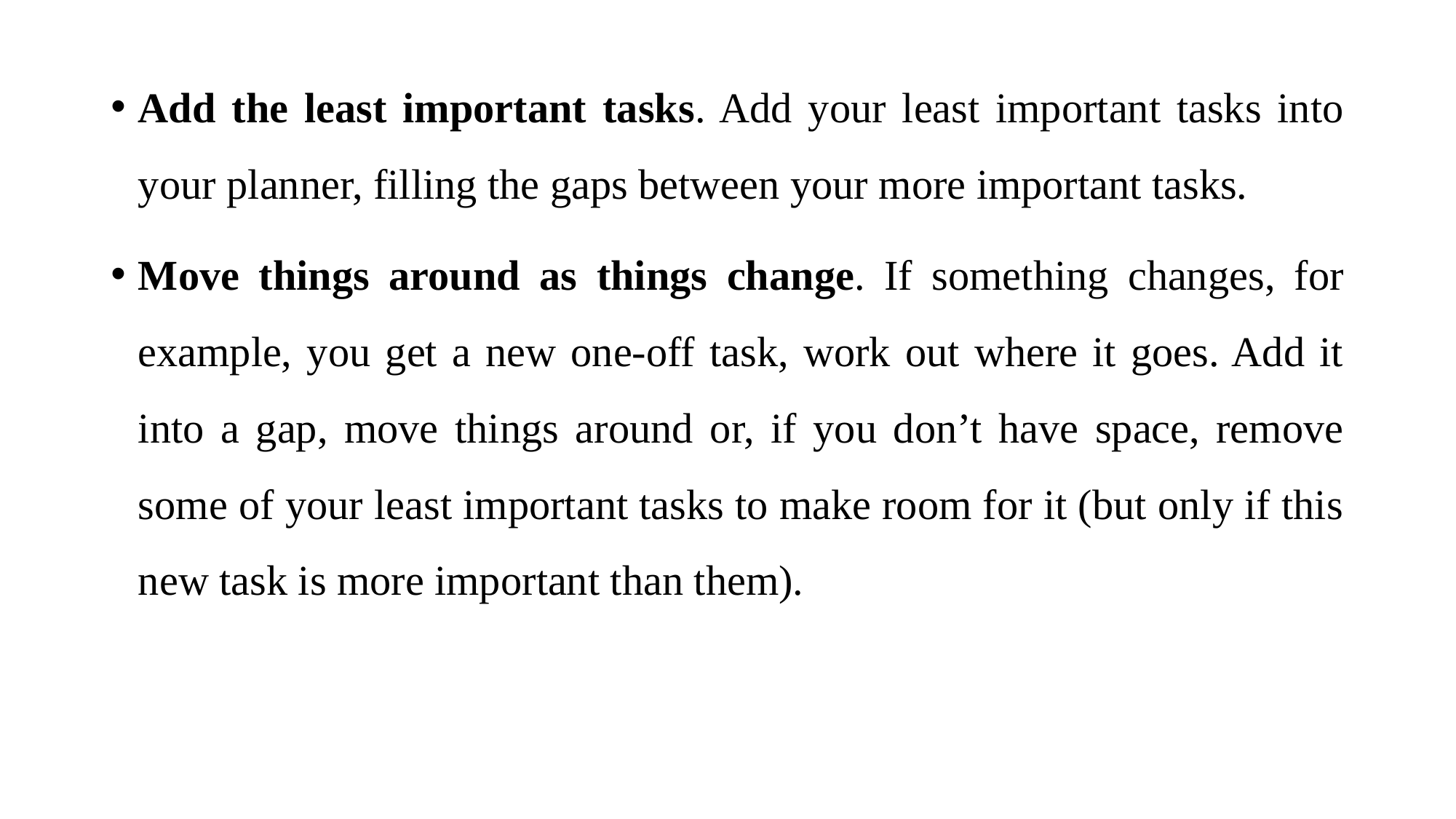

Add the least important tasks. Add your least important tasks into your planner, filling the gaps between your more important tasks.
Move things around as things change. If something changes, for example, you get a new one-off task, work out where it goes. Add it into a gap, move things around or, if you don’t have space, remove some of your least important tasks to make room for it (but only if this new task is more important than them).